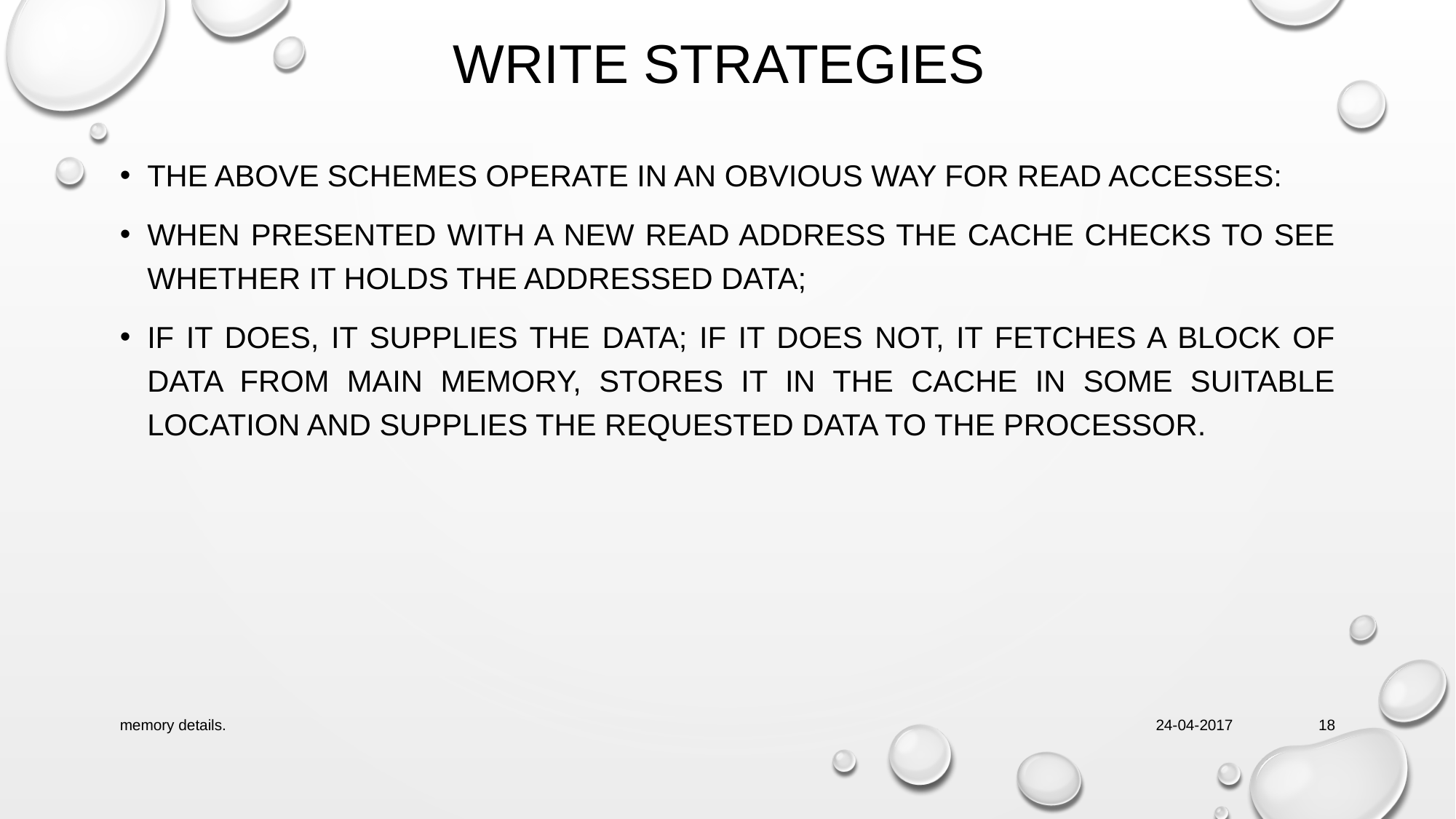

# Write strategies
The above schemes operate in an obvious way for read accesses:
when presented with a new read address the cache checks to see whether it holds the addressed data;
if it does, it supplies the data; if it does not, it fetches a block of data from main memory, stores it in the cache in some suitable location and supplies the requested data to the processor.
memory details.
24-04-2017
18